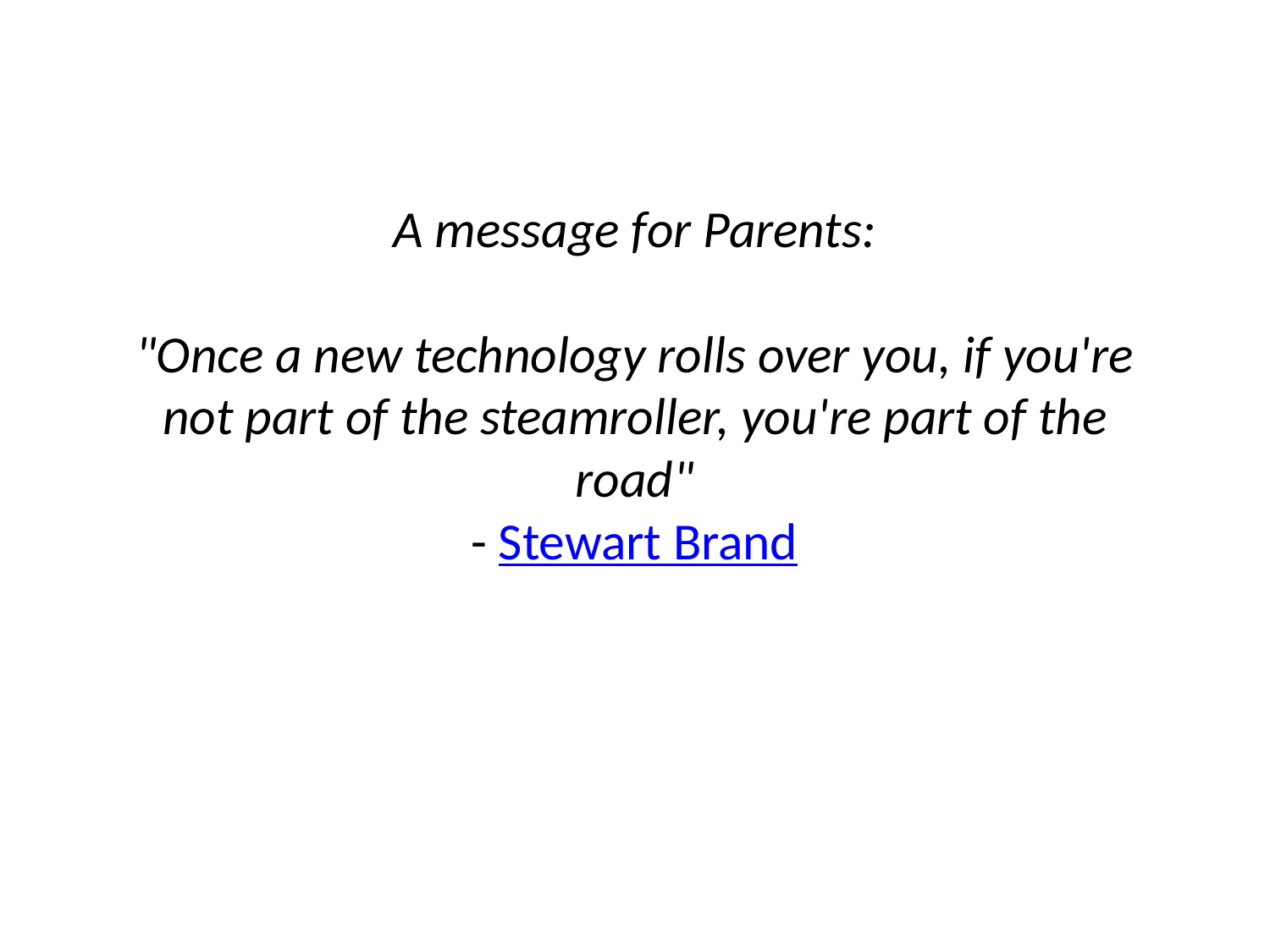

# A message for Parents: "Once a new technology rolls over you, if you're not part of the steamroller, you're part of the road" - Stewart Brand